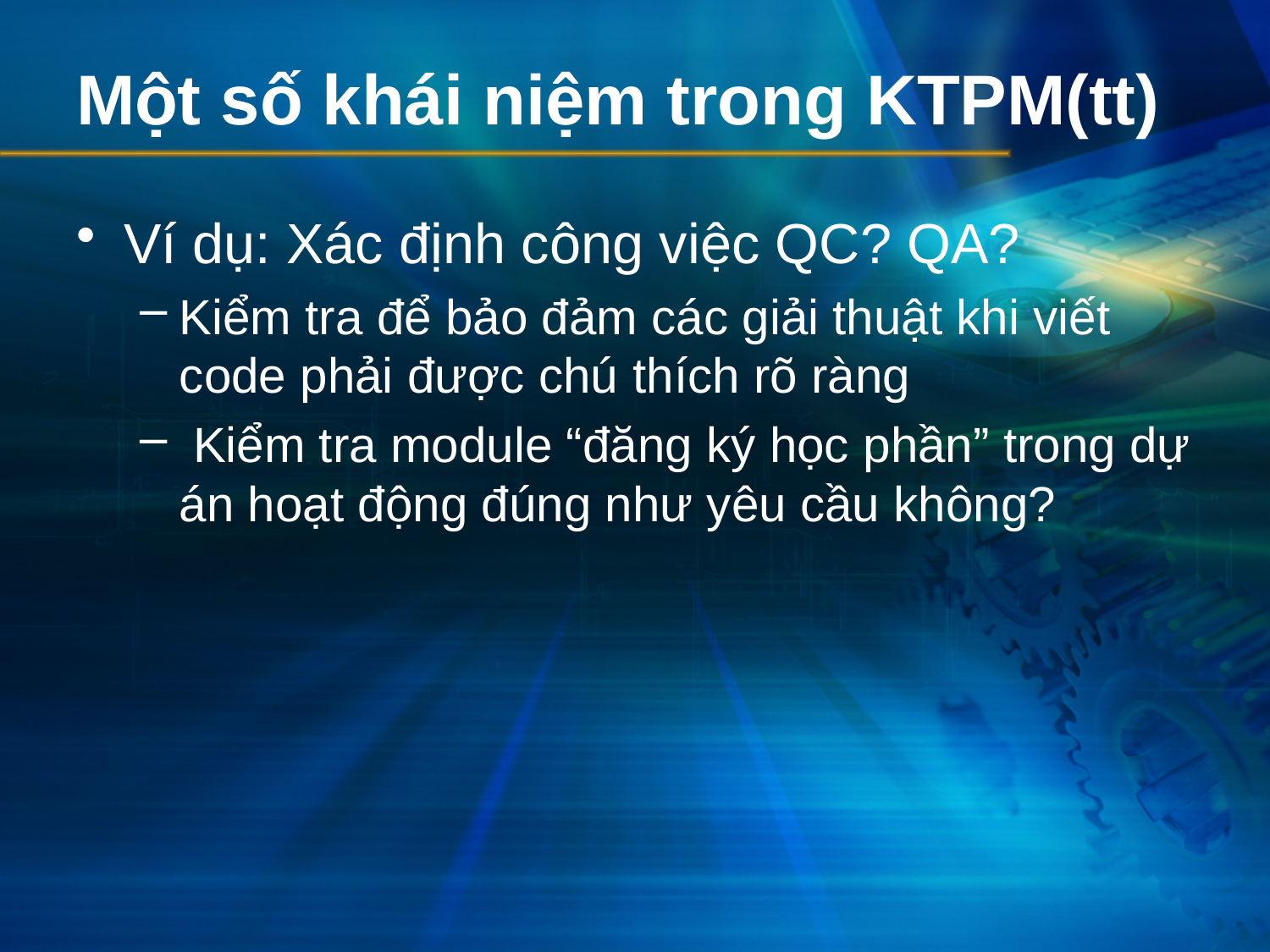

# Một số khái niệm trong KTPM(tt)
Ví dụ: Xác định công việc QC? QA?
Kiểm tra để bảo đảm các giải thuật khi viết code phải được chú thích rõ ràng
 Kiểm tra module “đăng ký học phần” trong dự án hoạt động đúng như yêu cầu không?